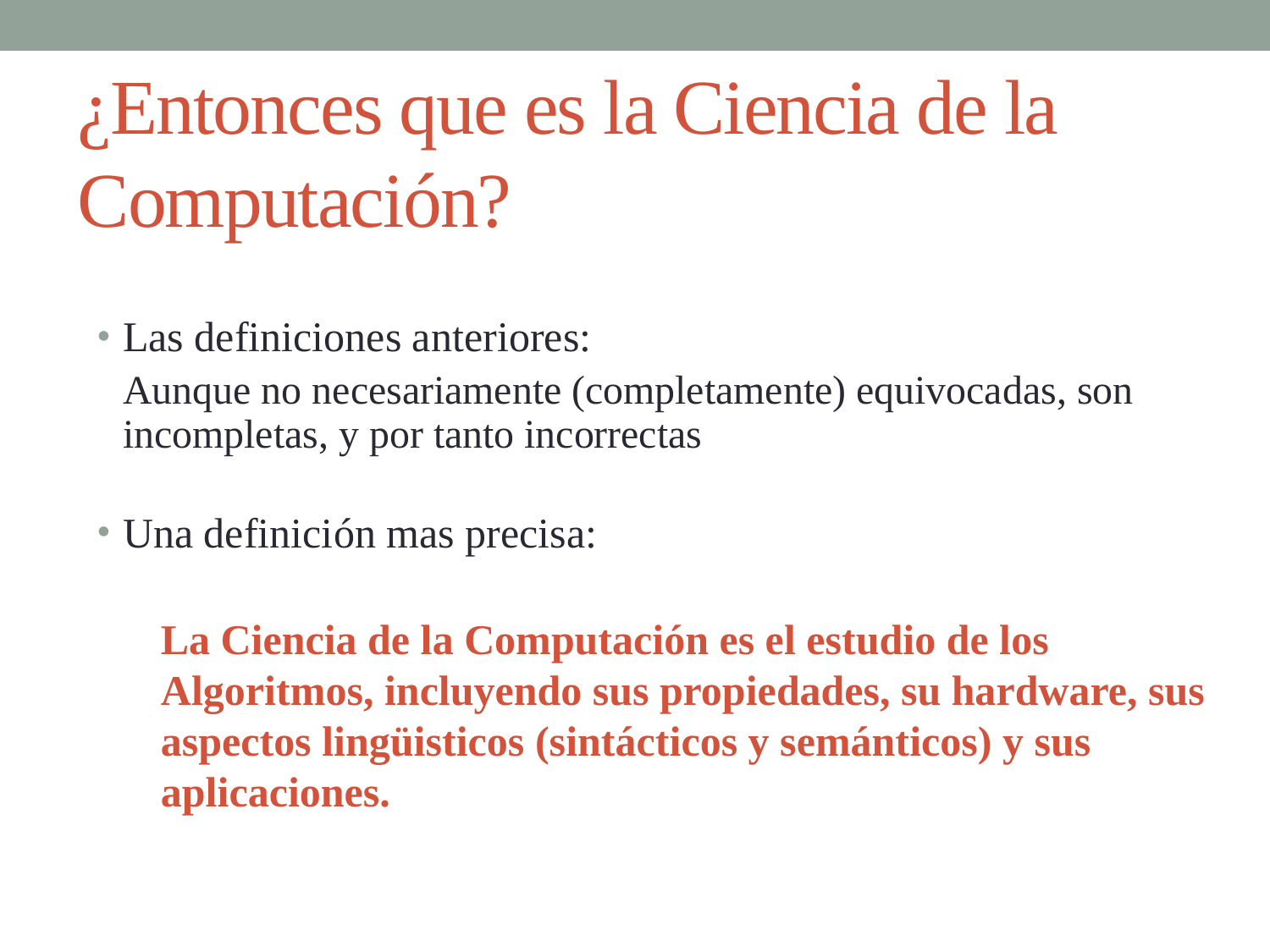

# ¿Entonces que es la Ciencia de la Computación?
Las definiciones anteriores:
	Aunque no necesariamente (completamente) equivocadas, son incompletas, y por tanto incorrectas
Una definición mas precisa:
La Ciencia de la Computación es el estudio de los  Algoritmos, incluyendo sus propiedades, su hardware, sus aspectos lingüisticos (sintácticos y semánticos) y sus aplicaciones.